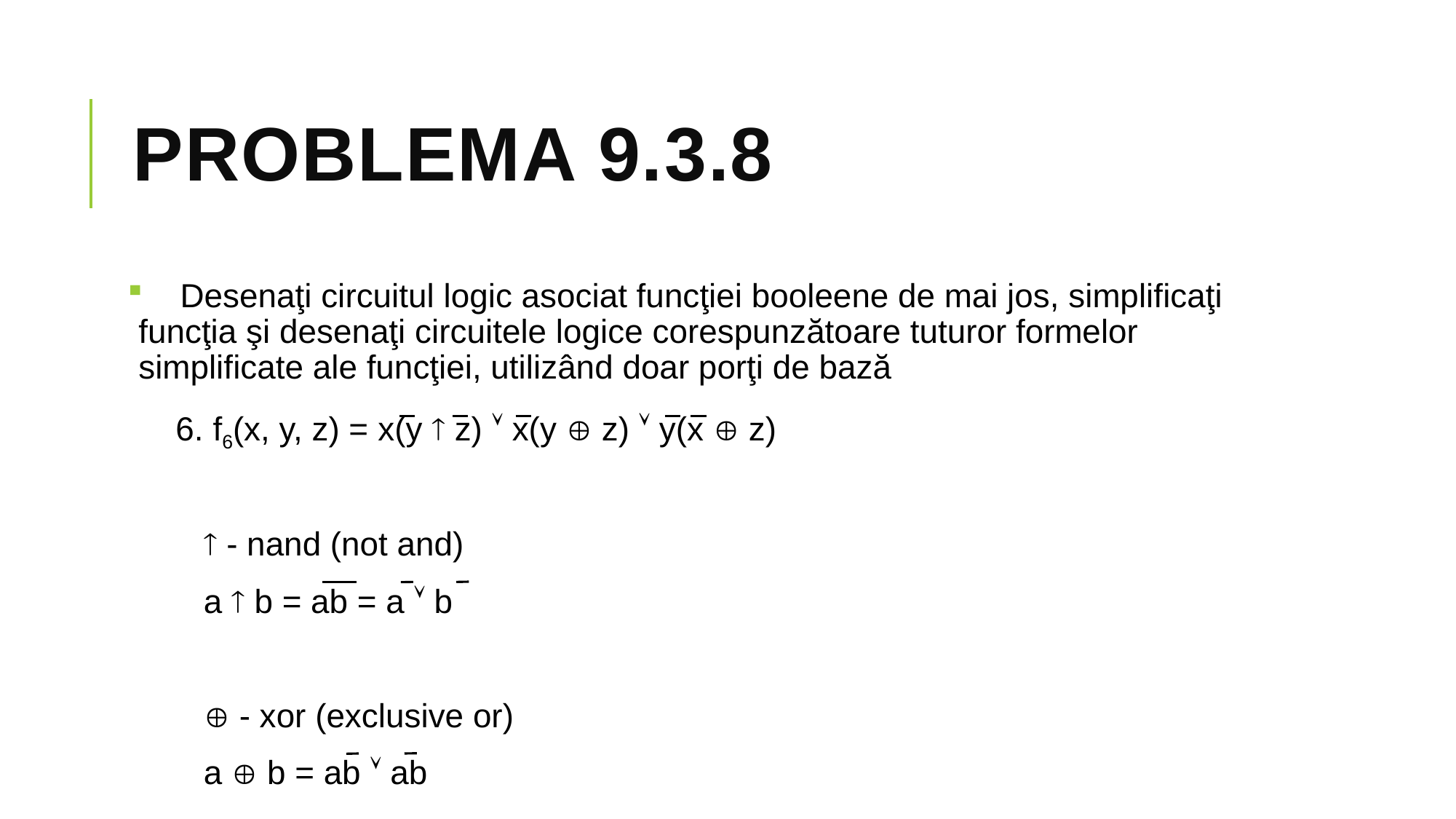

# Problema 9.3.8
    Desenaţi circuitul logic asociat funcţiei booleene de mai jos, simplificaţi funcţia şi desenaţi circuitele logice corespunzătoare tuturor formelor simplificate ale funcţiei, utilizând doar porţi de bază
    6. f6(x, y, z) = x(y ↑ z) ∨ x(y ⊕ z) ∨ y(x ⊕ z)

       ↑ - nand (not and)
       a ↑ b = ab = a ∨ b

       ⊕ - xor (exclusive or)
       a ⊕ b = ab ∨ ab